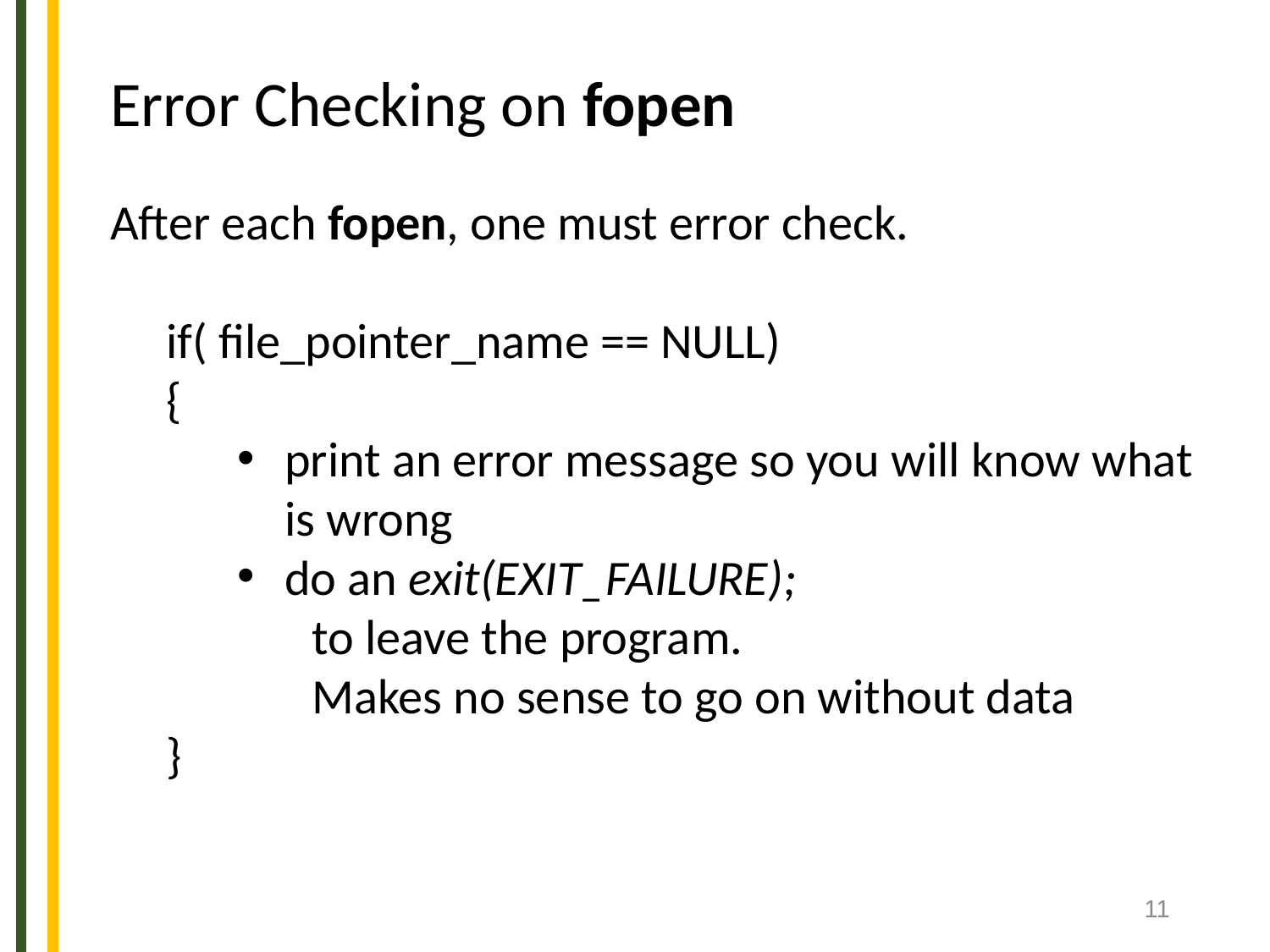

Error Checking on fopen

After each fopen, one must error check.

     if( file_pointer_name == NULL)
     {
print an error message so you will know what is wrong
do an exit(EXIT_FAILURE);
                  to leave the program.
                  Makes no sense to go on without data
     }

11